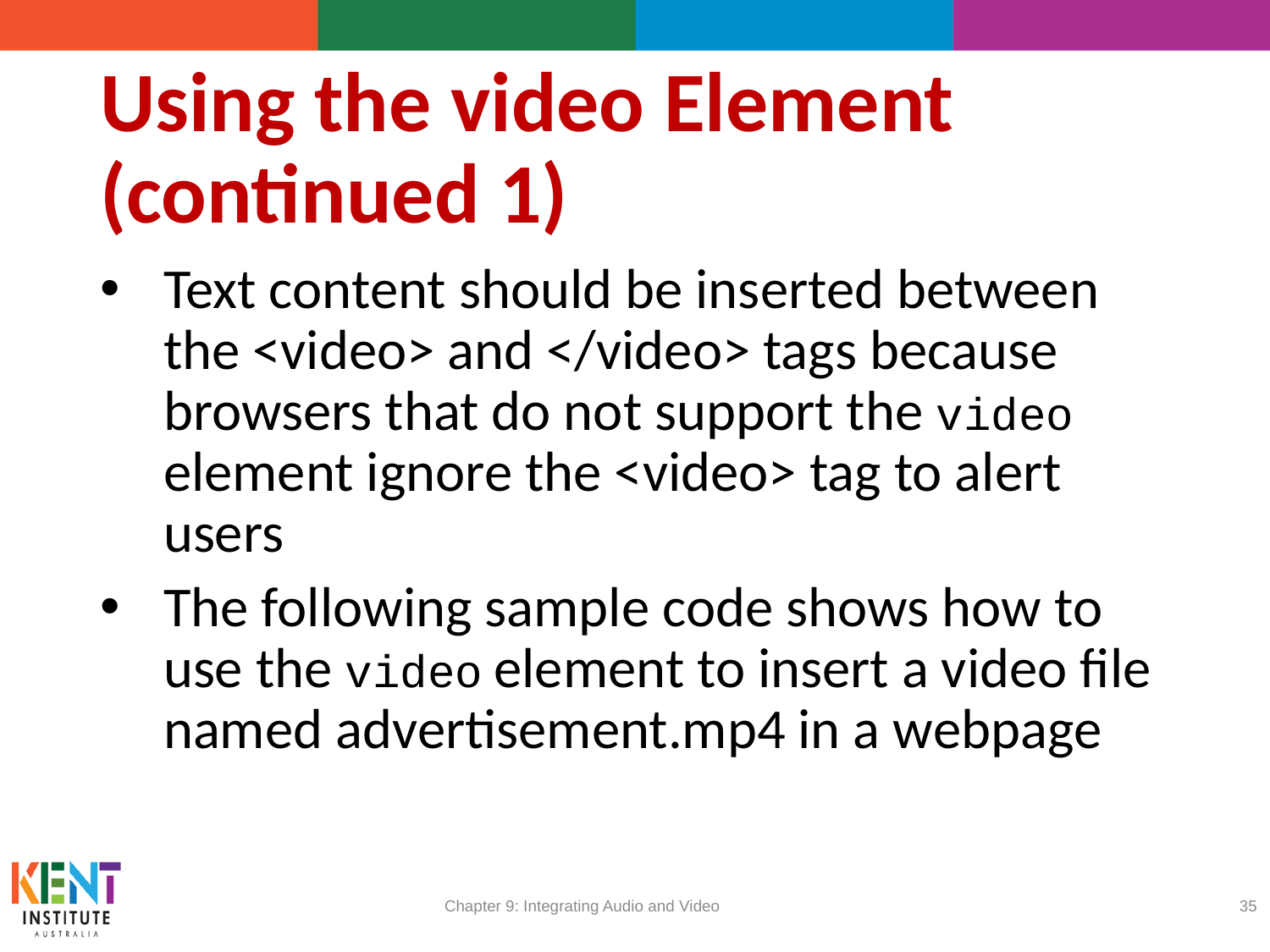

# Using the video Element (continued 1)
Text content should be inserted between the <video> and </video> tags because browsers that do not support the video element ignore the <video> tag to alert users
The following sample code shows how to use the video element to insert a video file named advertisement.mp4 in a webpage

Chapter 9: Integrating Audio and Video
35